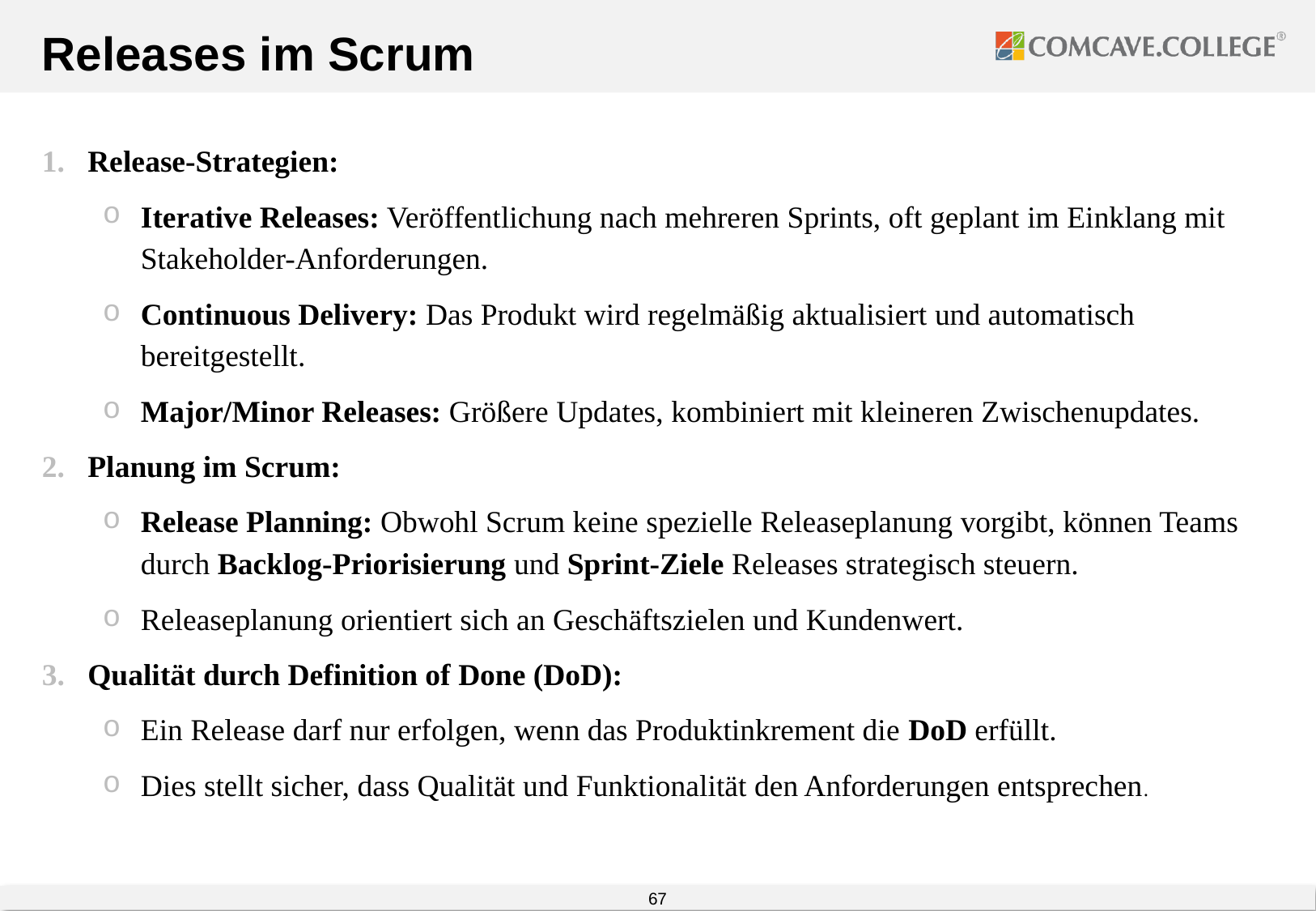

# Releases im Scrum

Release-Strategien:
Iterative Releases: Veröffentlichung nach mehreren Sprints, oft geplant im Einklang mit Stakeholder-Anforderungen.
Continuous Delivery: Das Produkt wird regelmäßig aktualisiert und automatisch bereitgestellt.
Major/Minor Releases: Größere Updates, kombiniert mit kleineren Zwischenupdates.
Planung im Scrum:
Release Planning: Obwohl Scrum keine spezielle Releaseplanung vorgibt, können Teams durch Backlog-Priorisierung und Sprint-Ziele Releases strategisch steuern.
Releaseplanung orientiert sich an Geschäftszielen und Kundenwert.
Qualität durch Definition of Done (DoD):
Ein Release darf nur erfolgen, wenn das Produktinkrement die DoD erfüllt.
Dies stellt sicher, dass Qualität und Funktionalität den Anforderungen entsprechen.

67